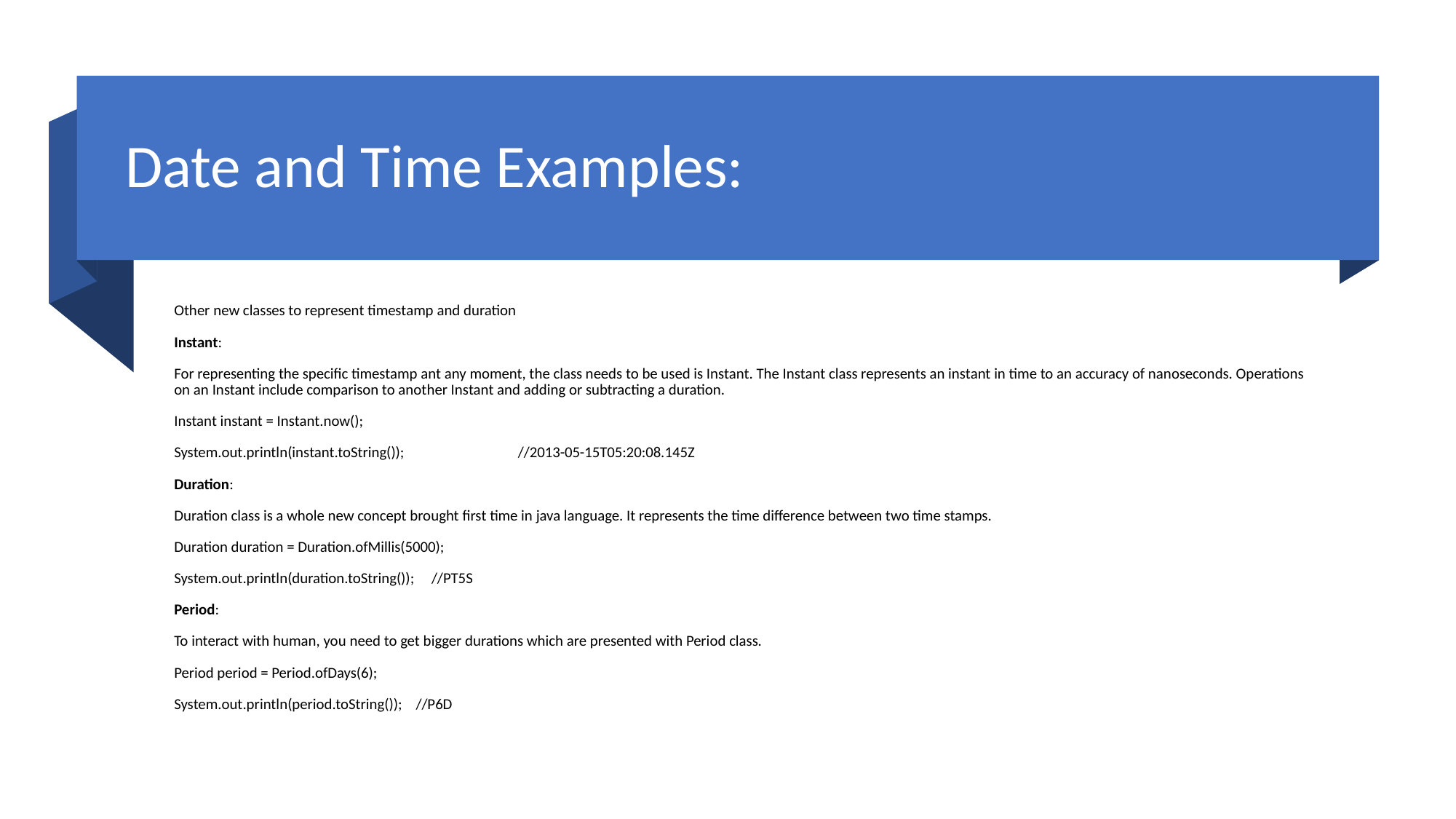

# Date and Time Examples:

Other new classes to represent timestamp and duration
Instant:
For representing the specific timestamp ant any moment, the class needs to be used is Instant. The Instant class represents an instant in time to an accuracy of nanoseconds. Operations on an Instant include comparison to another Instant and adding or subtracting a duration.
Instant instant = Instant.now();
System.out.println(instant.toString());                                 //2013-05-15T05:20:08.145Z
Duration:
Duration class is a whole new concept brought first time in java language. It represents the time difference between two time stamps.
Duration duration = Duration.ofMillis(5000);
System.out.println(duration.toString());     //PT5S
Period:
To interact with human, you need to get bigger durations which are presented with Period class.
Period period = Period.ofDays(6);
System.out.println(period.toString());    //P6D